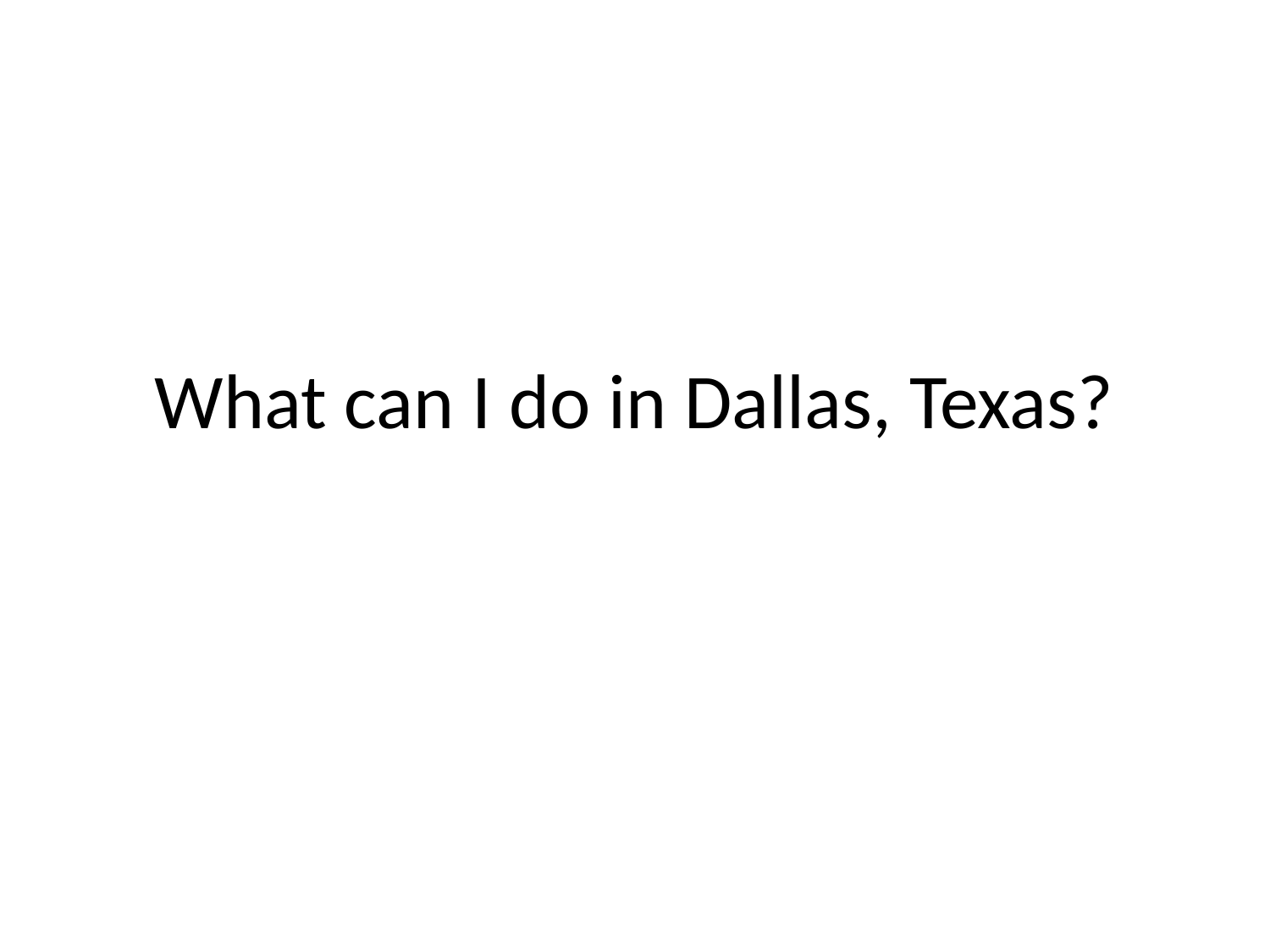

# What can I do in Dallas, Texas?